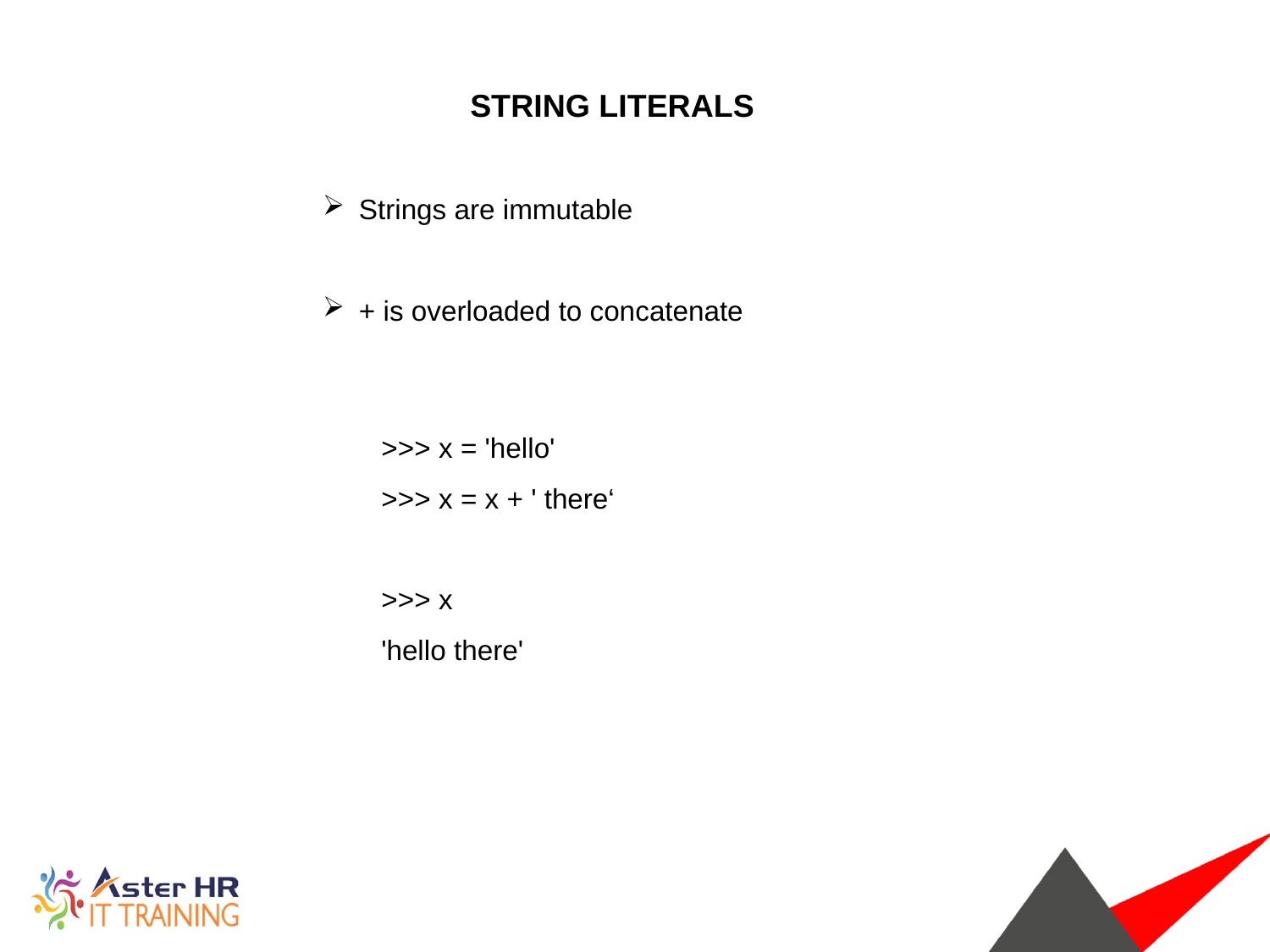

STRING LITERALS

 Strings are immutable

 + is overloaded to concatenate

>>> x = 'hello'
>>> x = x + ' there‘

>>> x
'hello there'